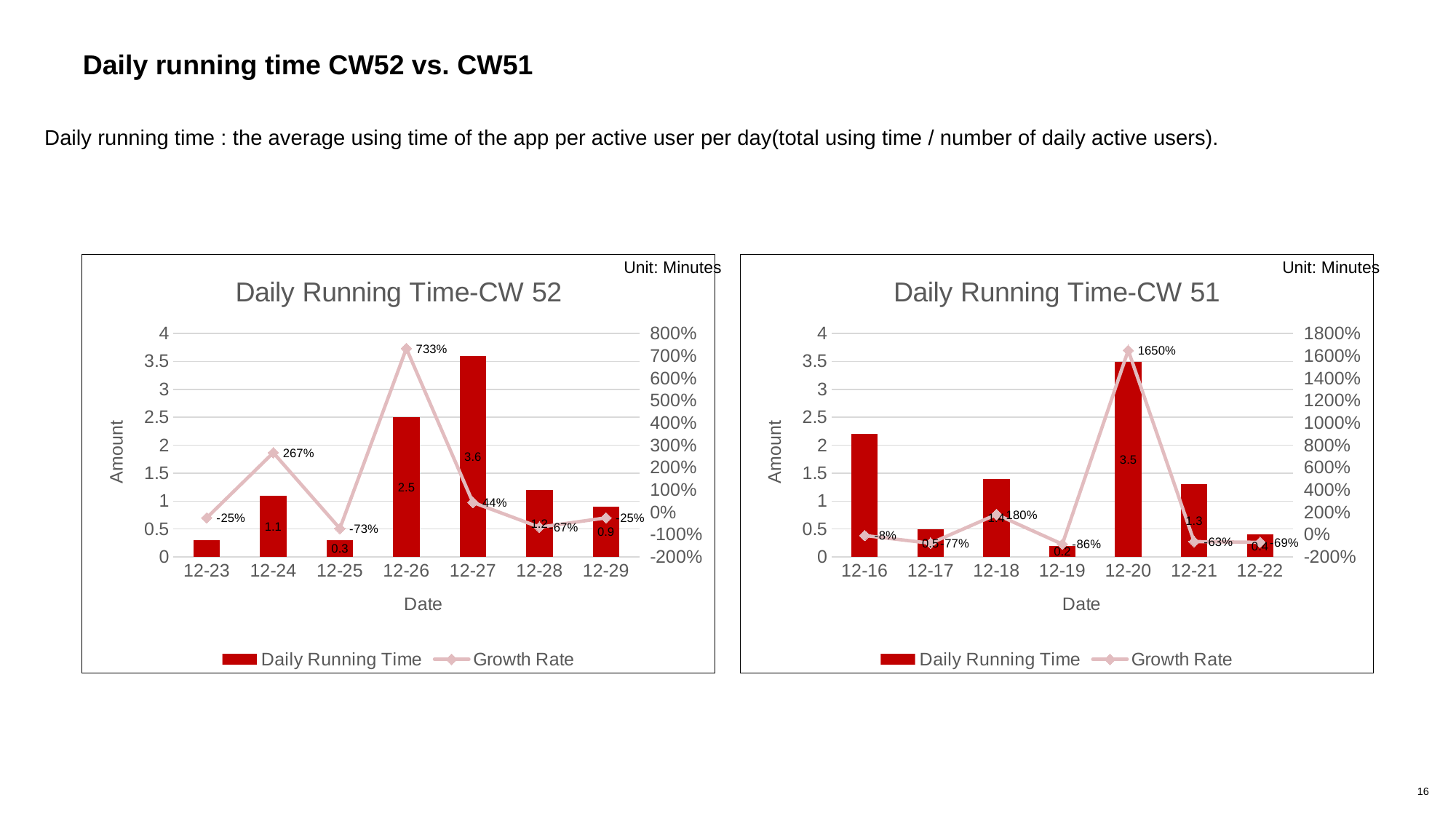

# Daily running time CW52 vs. CW51
Daily running time : the average using time of the app per active user per day(total using time / number of daily active users).

### Chart: Daily Running Time-CW 52

| Category | Daily Running Time | Growth Rate |
|---|---|---|
| 43822 | 0.3 | -0.25000000000000006 |
| 43823 | 1.1 | 2.666666666666667 |
| 43824 | 0.3 | -0.7272727272727273 |
| 43825 | 2.5 | 7.333333333333334 |
| 43826 | 3.6 | 0.44000000000000006 |
| 43827 | 1.2 | -0.6666666666666667 |
| 43828 | 0.9 | -0.24999999999999994 |

### Chart: Daily Running Time-CW 51

| Category | Daily Running Time | Growth Rate |
|---|---|---|
| 43815 | 2.2 | -0.08333333333333323 |
| 43816 | 0.5 | -0.7727272727272727 |
| 43817 | 1.4 | 1.7999999999999998 |
| 43818 | 0.2 | -0.8571428571428572 |
| 43819 | 3.5 | 16.499999999999996 |
| 43820 | 1.3 | -0.6285714285714287 |
| 43821 | 0.4 | -0.6923076923076923 |
Unit: Minutes
Unit: Minutes